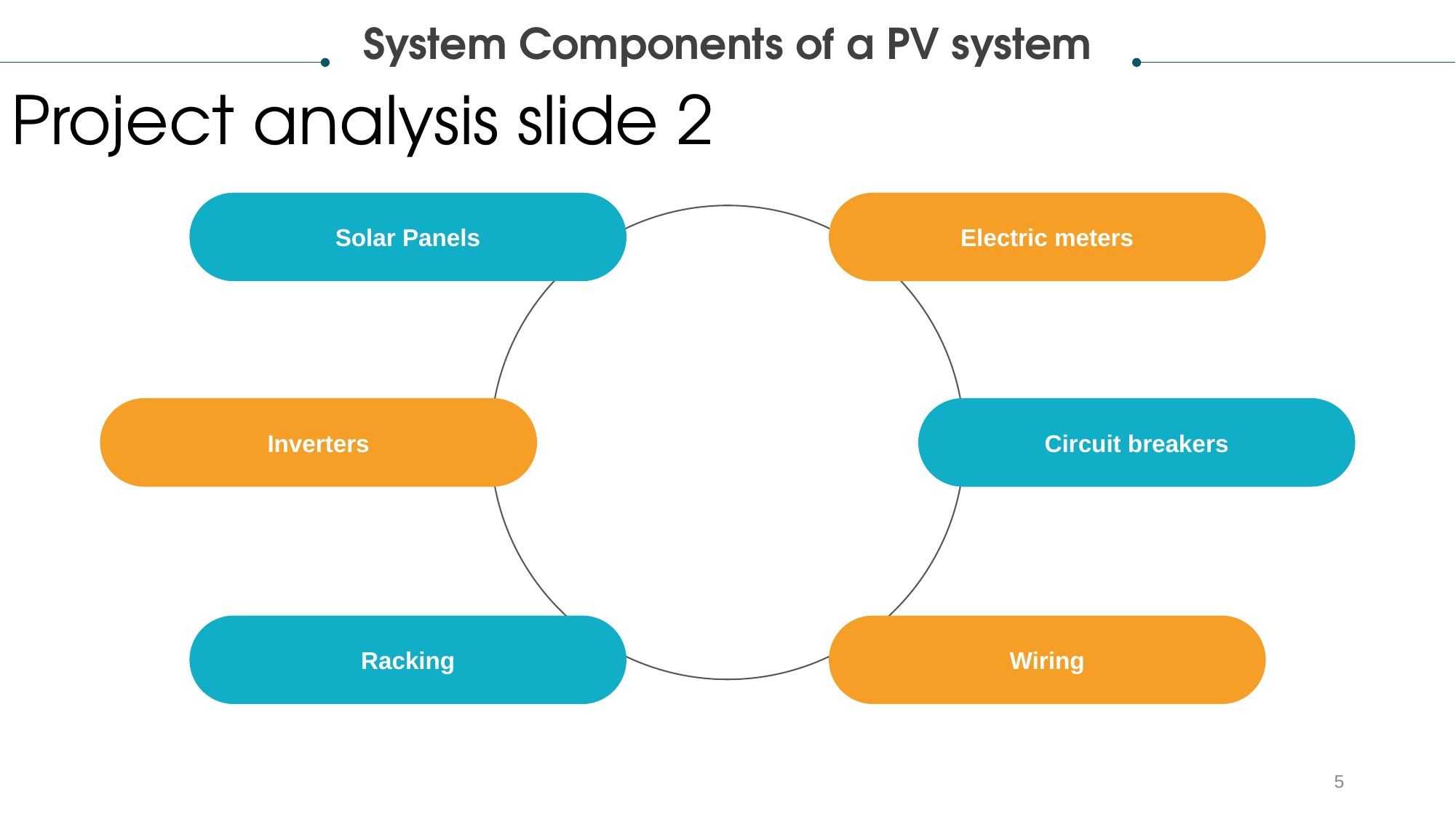

System Components of a PV system
Project analysis slide 2
Solar Panels
Electric meters

Inverters
Circuit breakers
Racking
Wiring
5